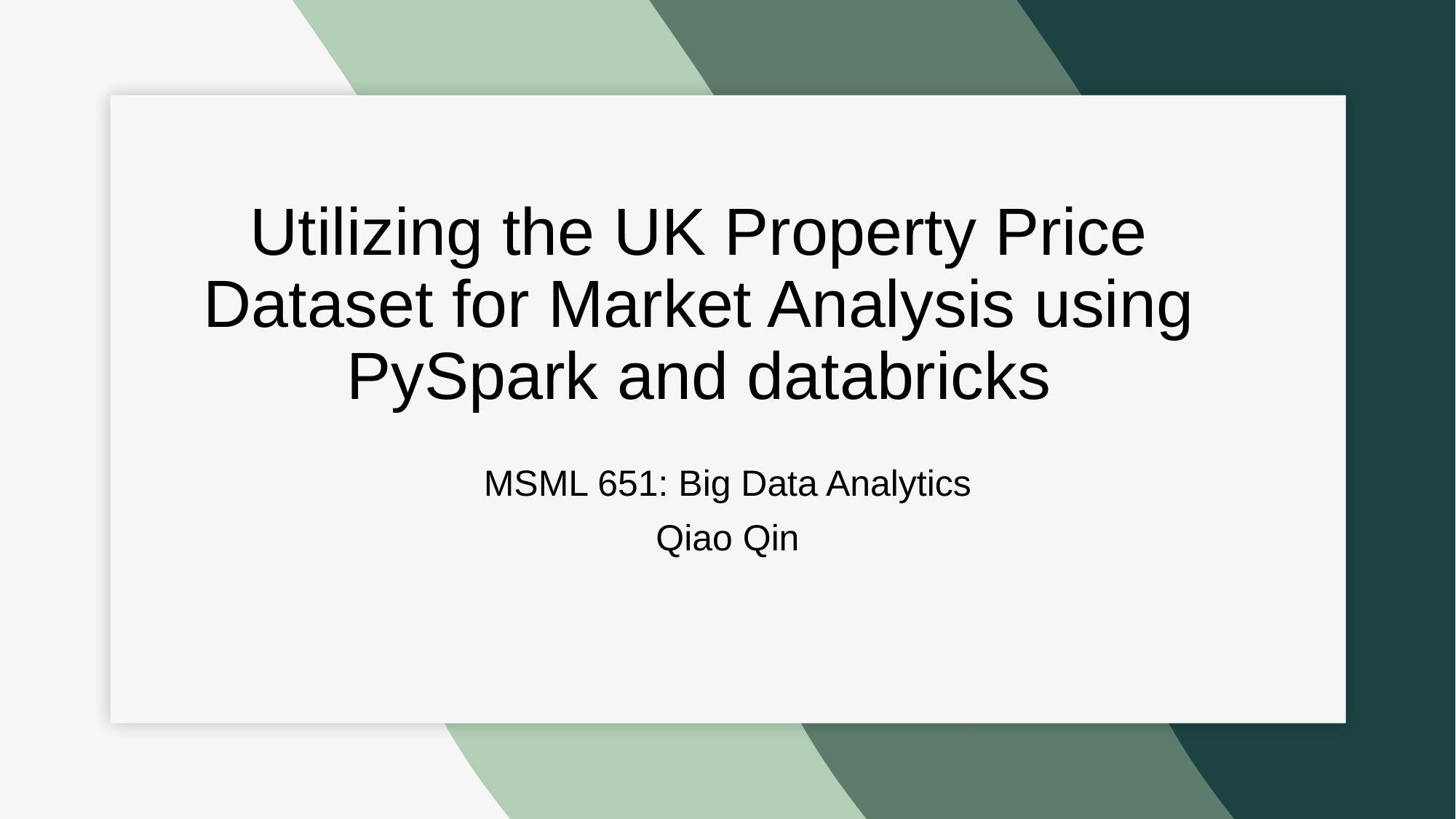

# Utilizing the UK Property Price Dataset for Market Analysis using PySpark and databricks
MSML 651: Big Data Analytics
Qiao Qin